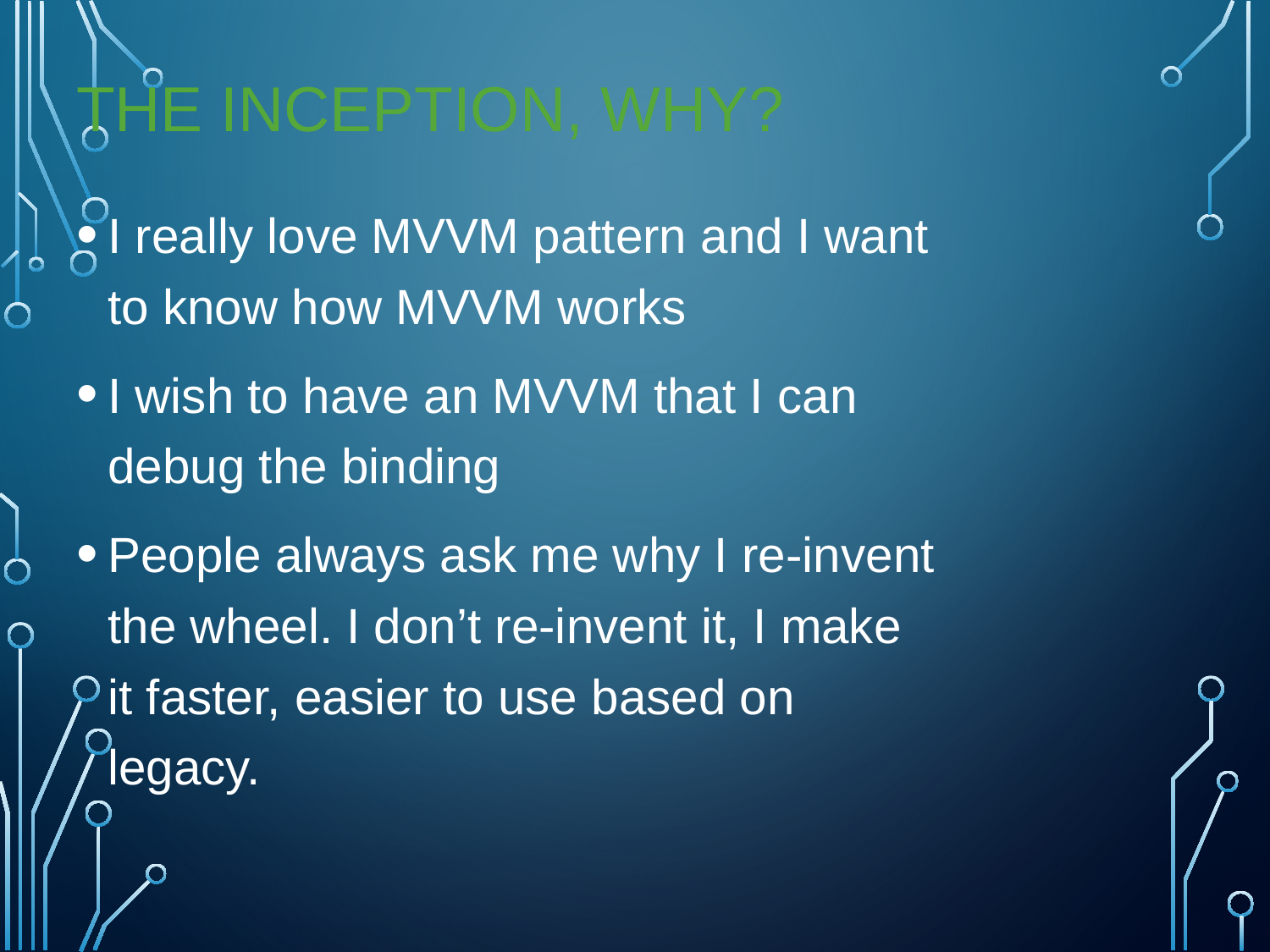

# The inception, why?
I really love MVVM pattern and I want to know how MVVM works
I wish to have an MVVM that I can debug the binding
People always ask me why I re-invent the wheel. I don’t re-invent it, I make it faster, easier to use based on legacy.